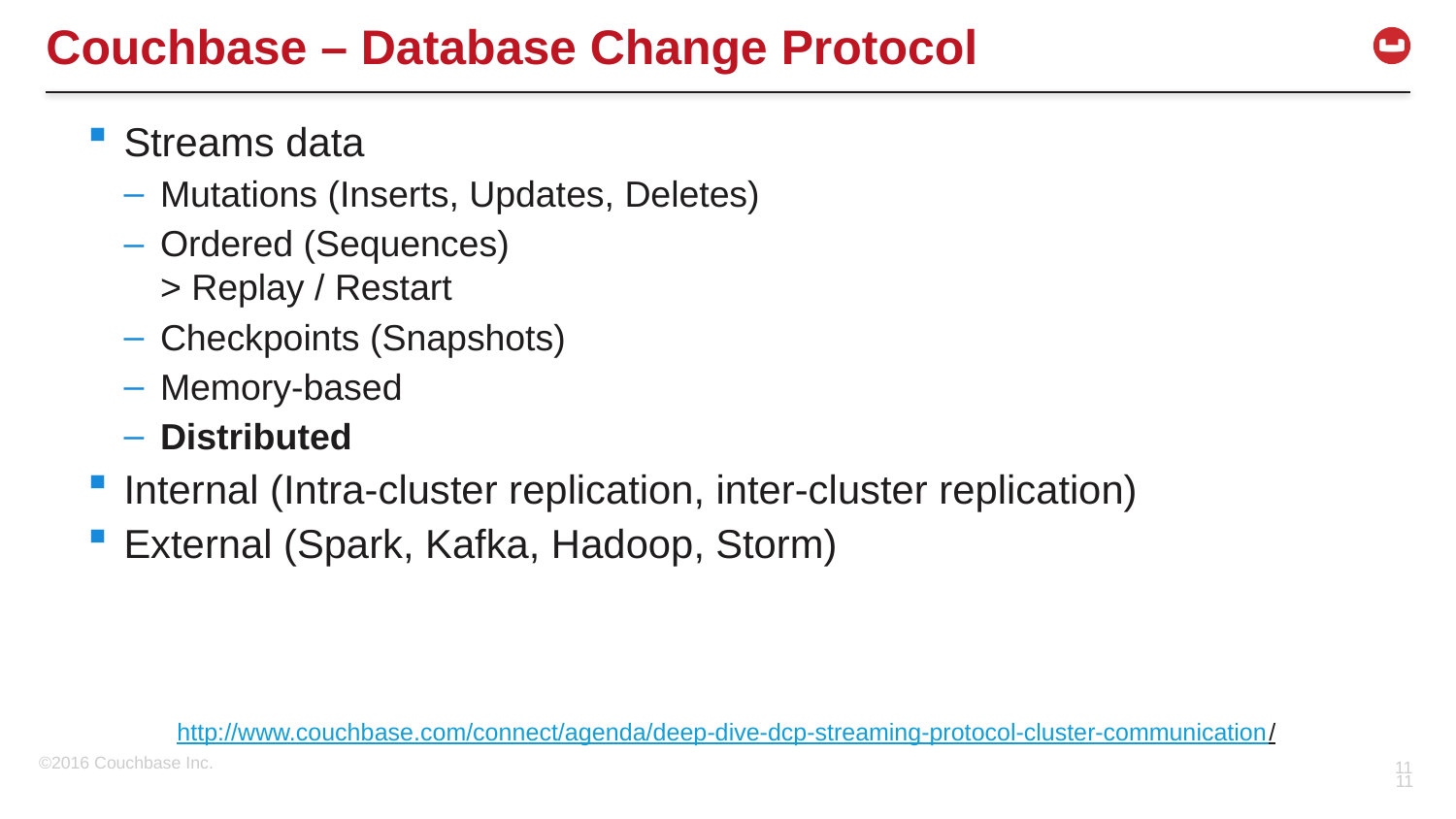

# Couchbase – Database Change Protocol
Streams data
Mutations (Inserts, Updates, Deletes)
Ordered (Sequences)
> Replay / Restart
Checkpoints (Snapshots)
Memory-based
Distributed
Internal (Intra-cluster replication, inter-cluster replication)
External (Spark, Kafka, Hadoop, Storm)

http://www.couchbase.com/connect/agenda/deep-dive-dcp-streaming-protocol-cluster-communication/
11